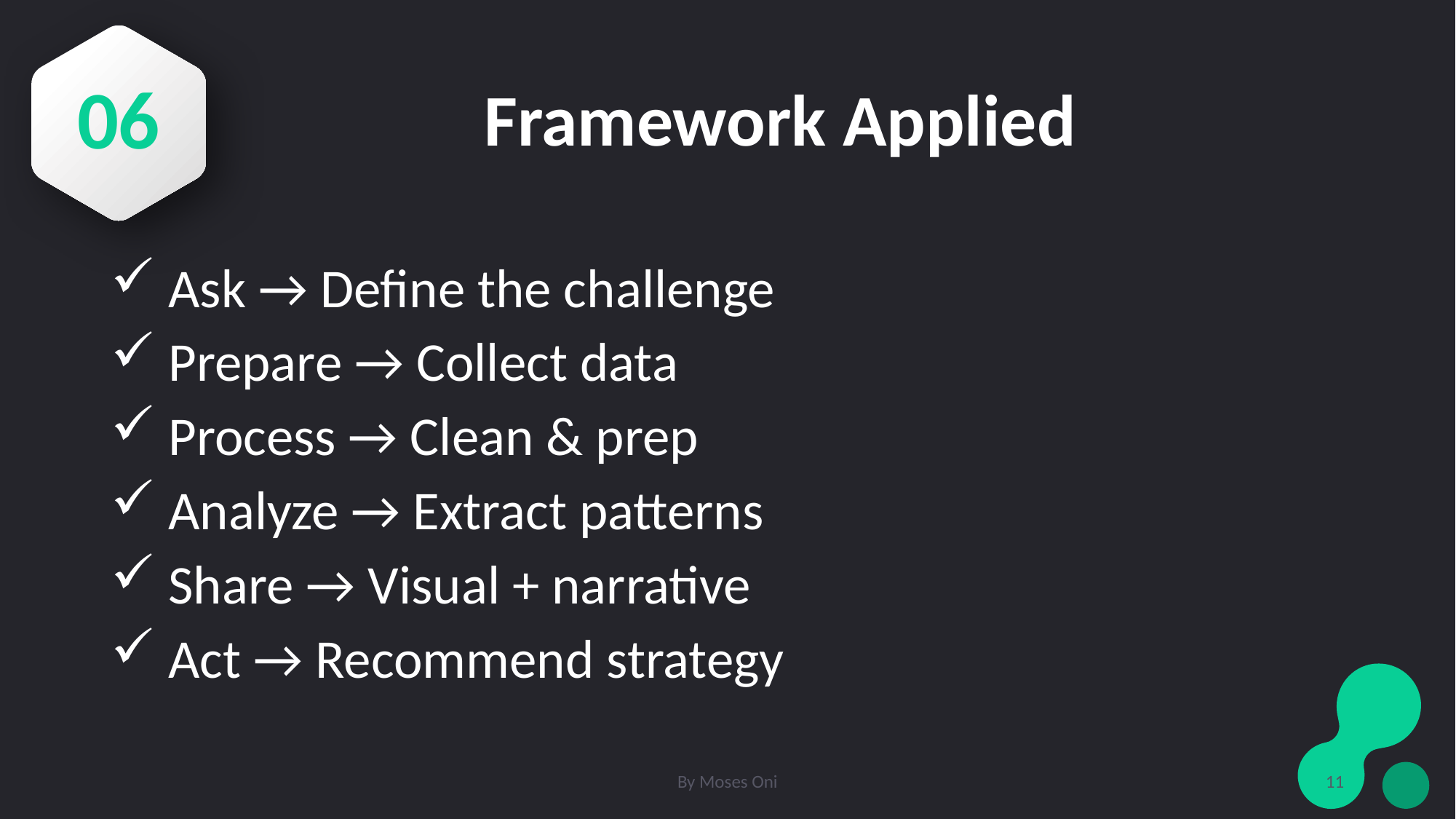

# Framework Applied
06
 Ask → Define the challenge
 Prepare → Collect data
 Process → Clean & prep
 Analyze → Extract patterns
 Share → Visual + narrative
 Act → Recommend strategy
By Moses Oni
11